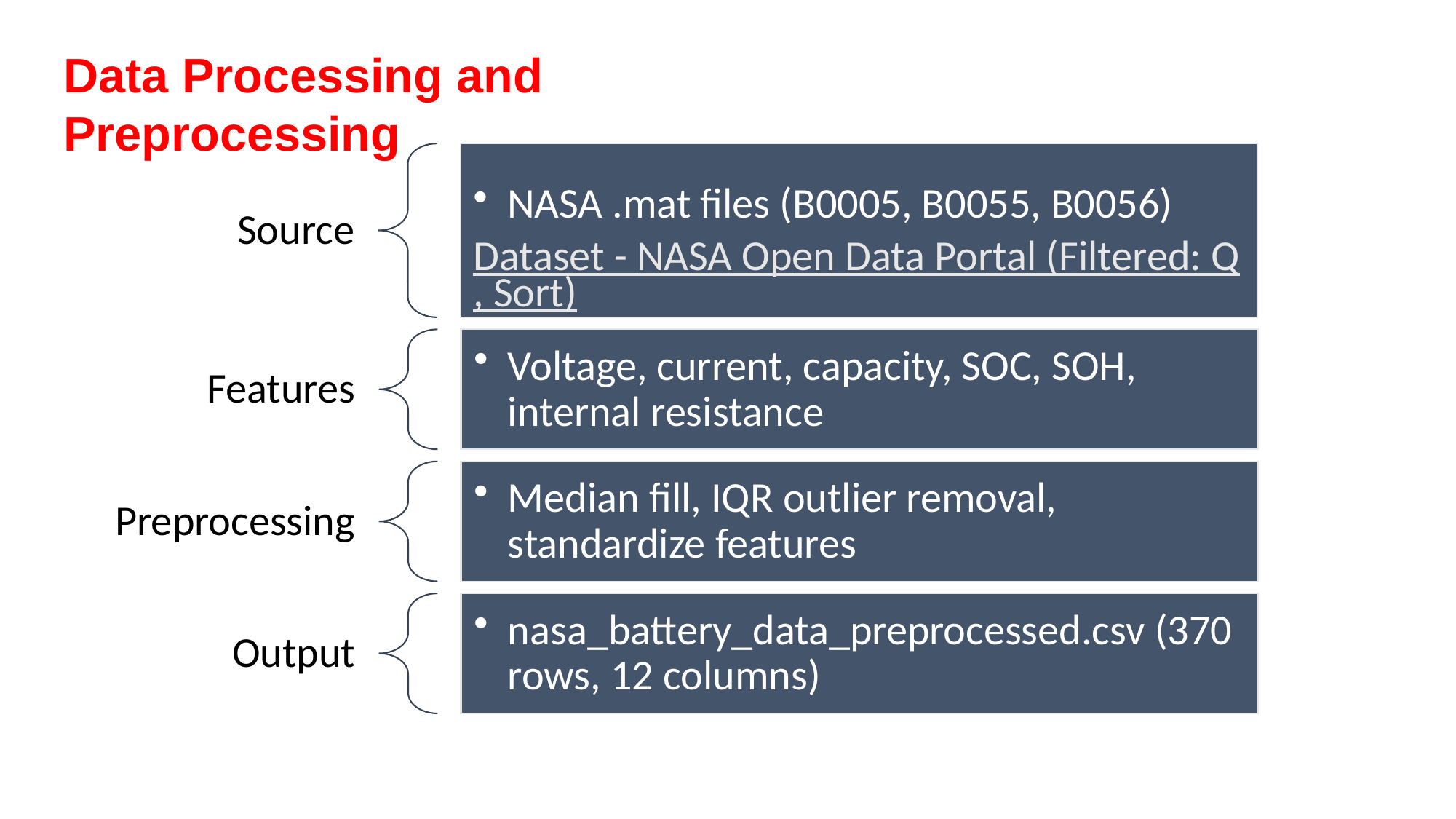

Data Processing and Preprocessing
Source
NASA .mat files (B0005, B0055, B0056)
Dataset - NASA Open Data Portal (Filtered: Q, Sort)
Features
Voltage, current, capacity, SOC, SOH, internal resistance
Preprocessing
Median fill, IQR outlier removal, standardize features
Output
nasa_battery_data_preprocessed.csv (370 rows, 12 columns)